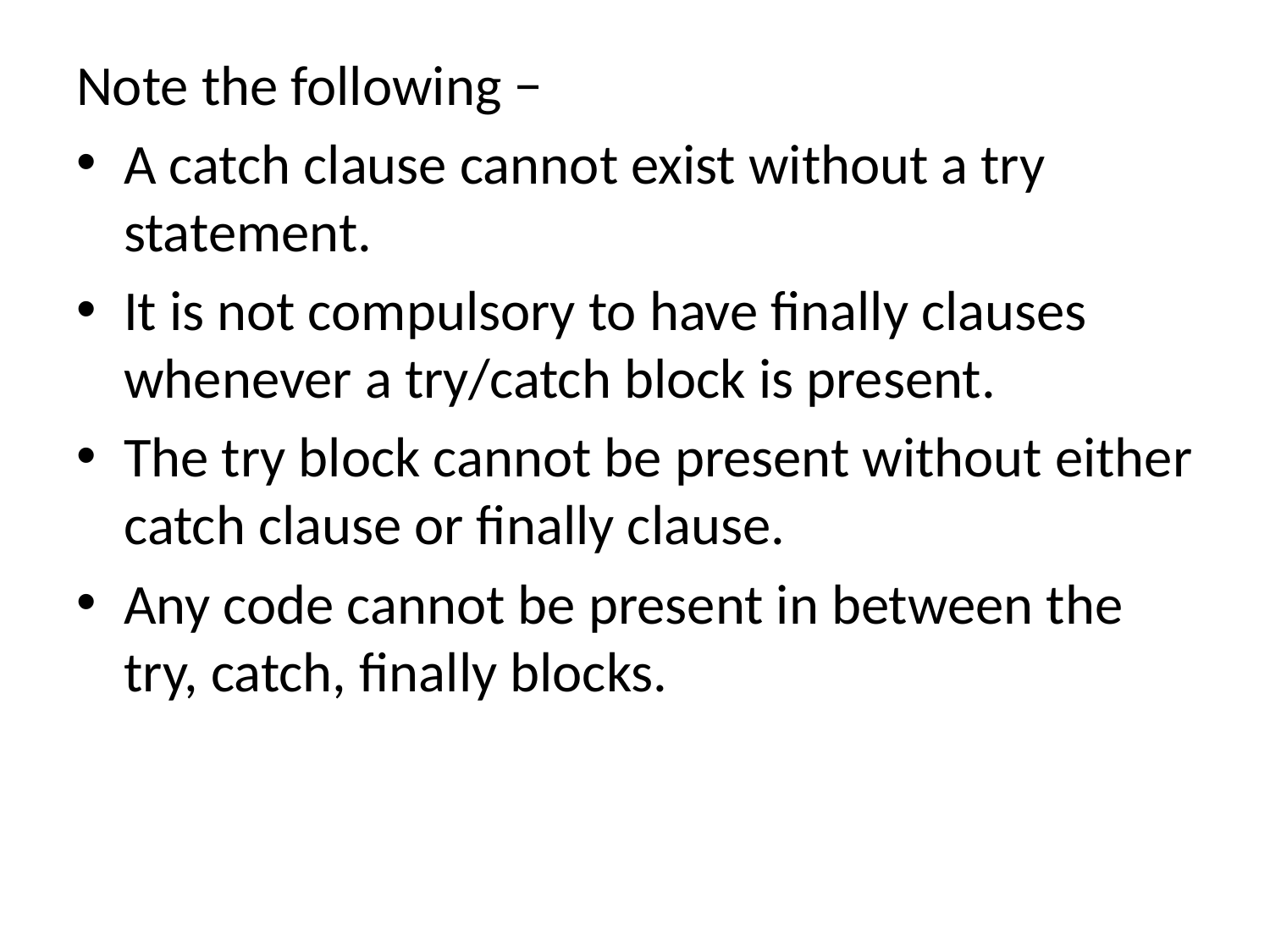

Note the following −
A catch clause cannot exist without a try statement.
It is not compulsory to have finally clauses whenever a try/catch block is present.
The try block cannot be present without either catch clause or finally clause.
Any code cannot be present in between the try, catch, finally blocks.